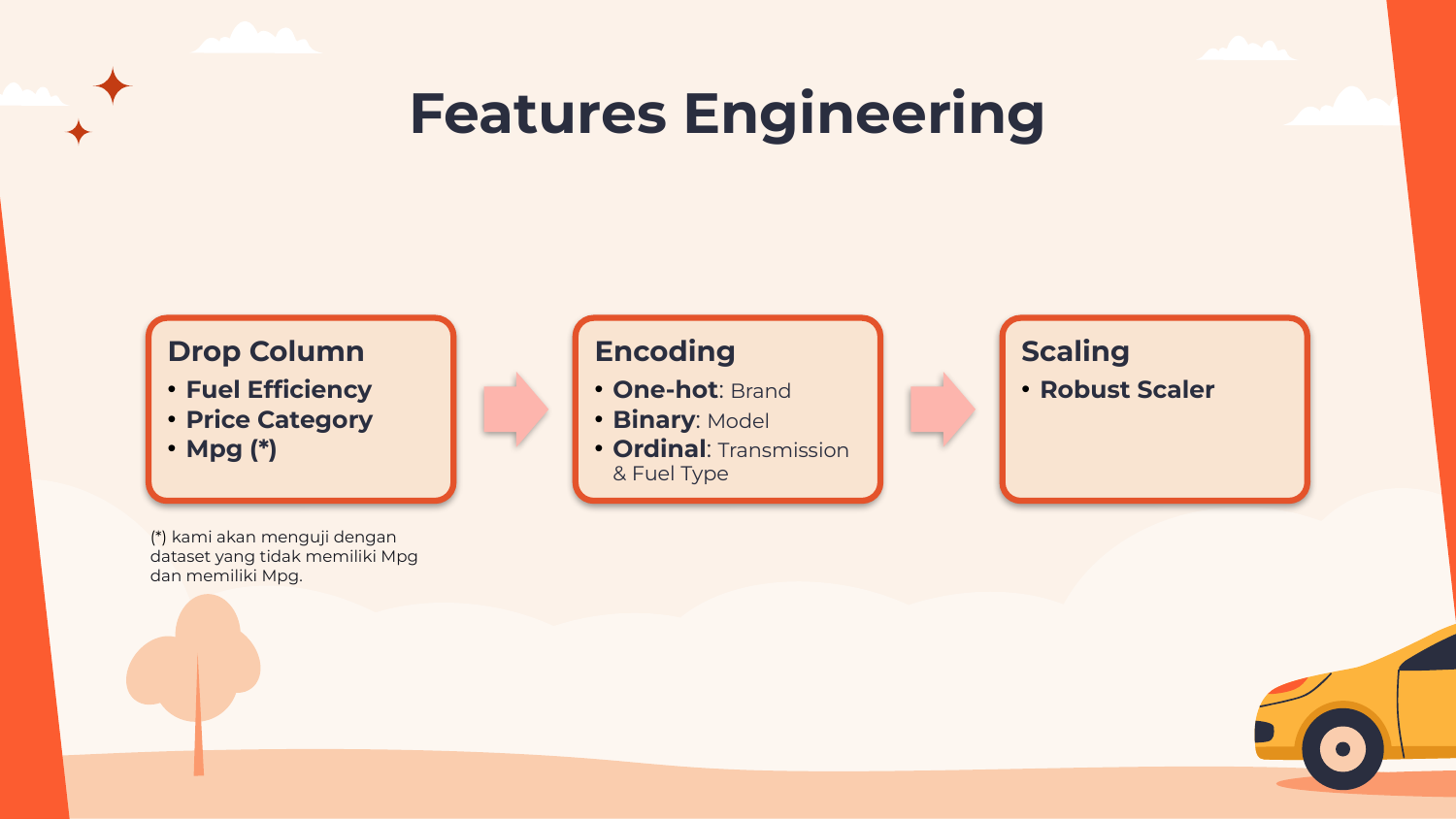

# Features Engineering
Drop Column
Fuel Efficiency
Price Category
Mpg (*)

Encoding
One-hot: Brand
Binary: Model
Ordinal: Transmission & Fuel Type

Scaling
Robust Scaler
(*) kami akan menguji dengan dataset yang tidak memiliki Mpg dan memiliki Mpg.